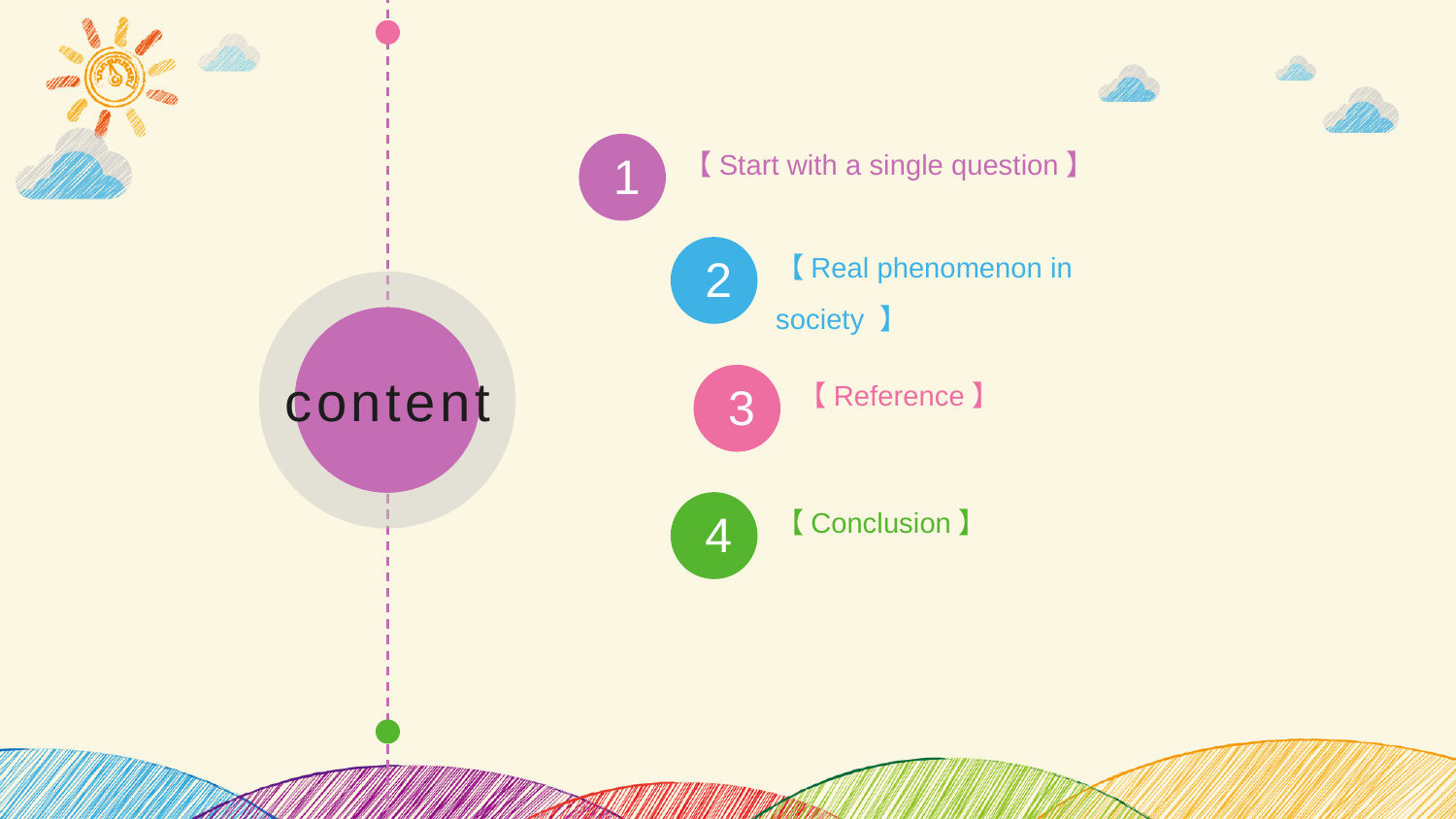

【Start with a single question】

1
【Real phenomenon in society 】

2

content
【Reference】

3
【Conclusion】

4